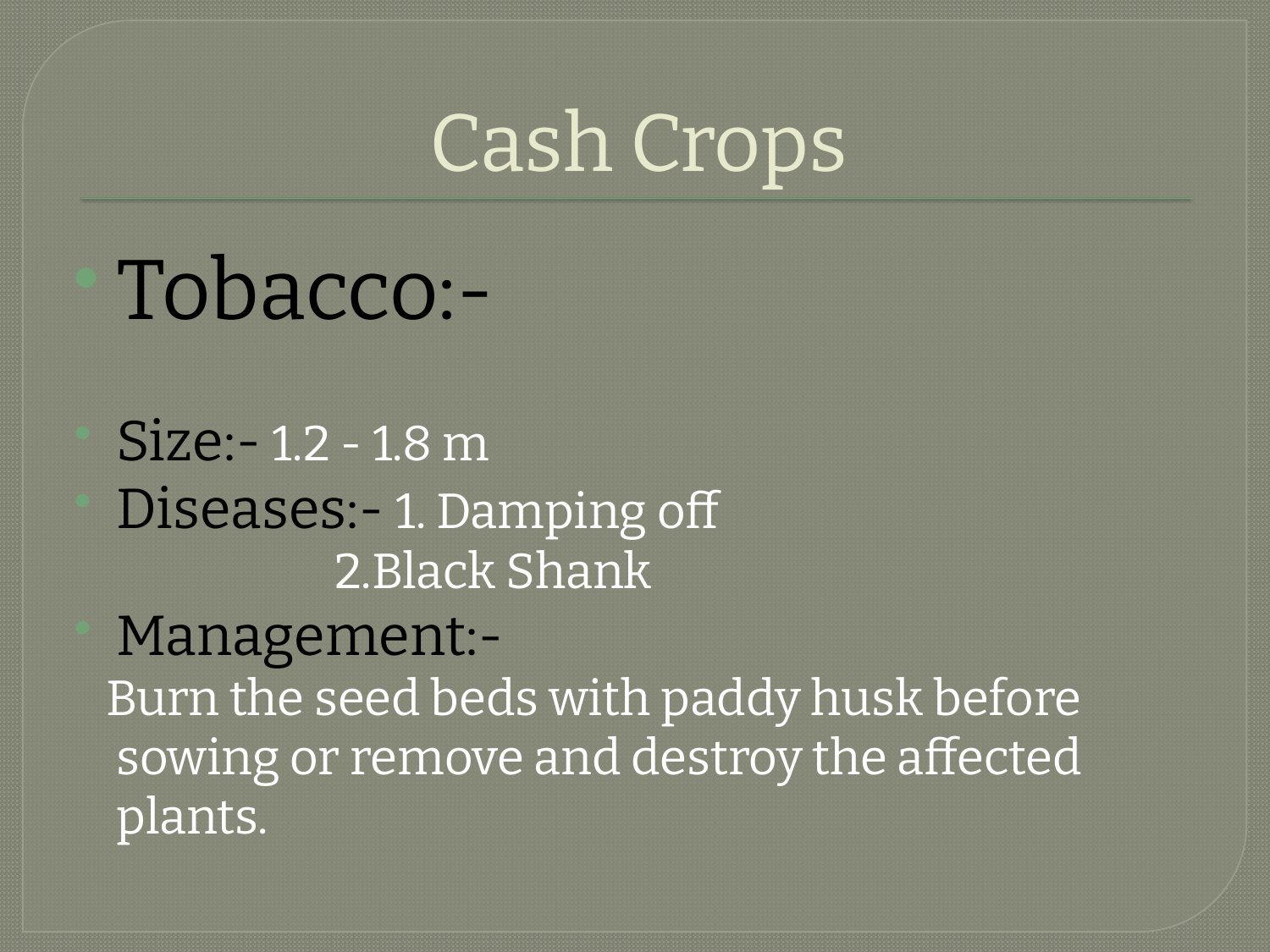

# Cash Crops
Tobacco:-

Size:- 1.2 - 1.8 m
Diseases:- 1. Damping off
                          2.Black Shank
Management:-
   Burn the seed beds with paddy husk before sowing or remove and destroy the affected plants.